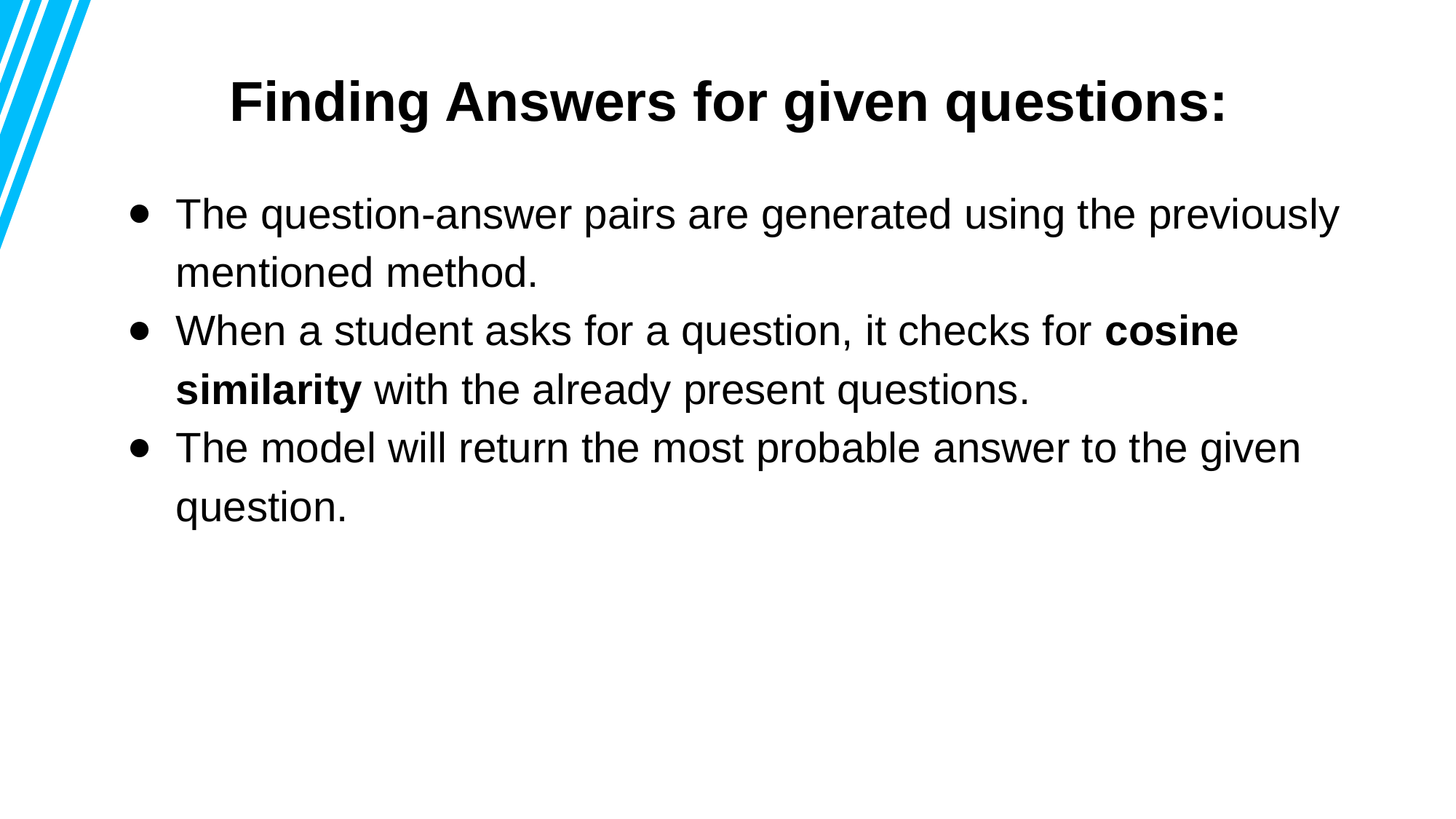

Finding Answers for given questions:
The question-answer pairs are generated using the previously mentioned method.
When a student asks for a question, it checks for cosine similarity with the already present questions.
The model will return the most probable answer to the given question.